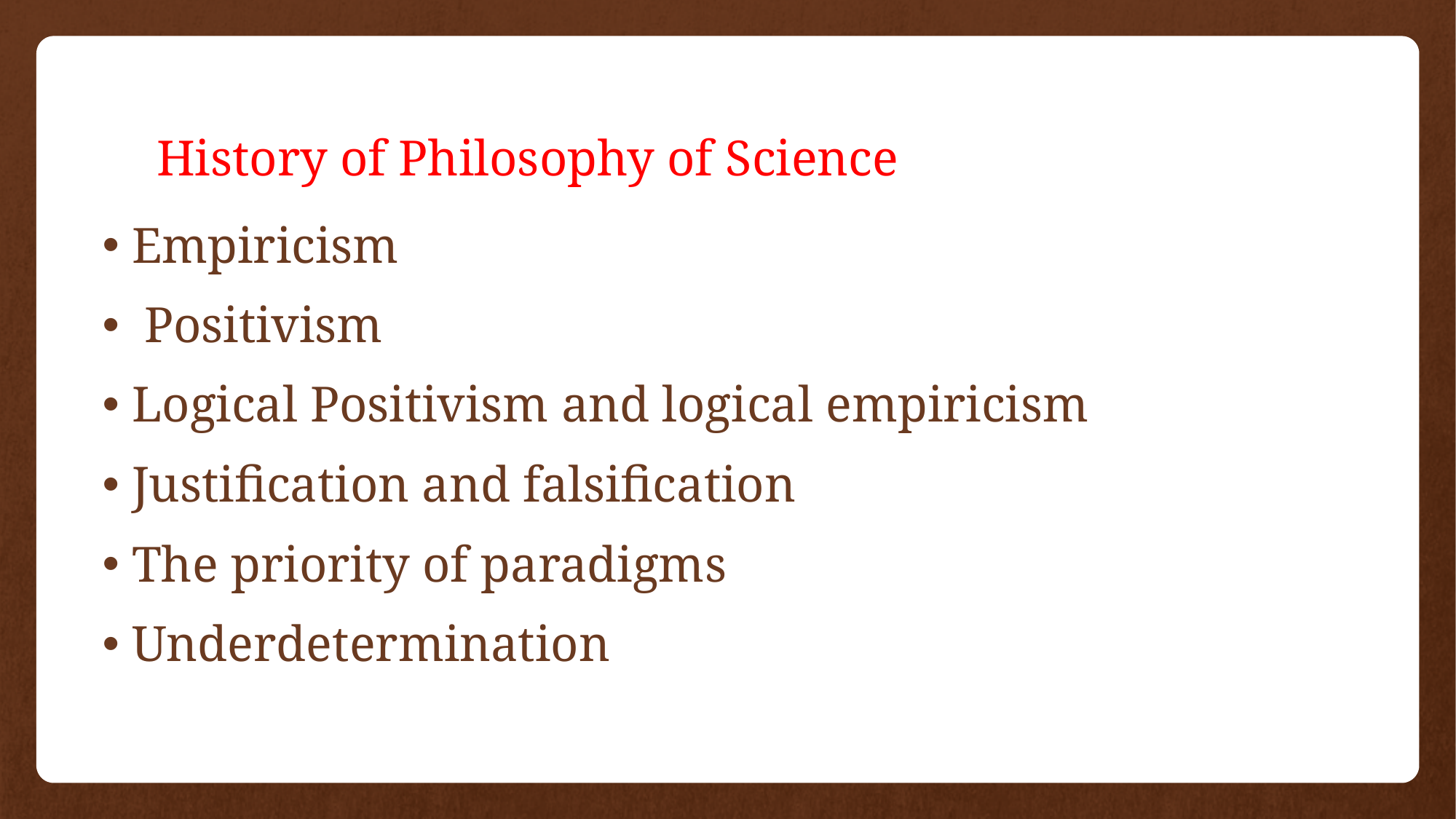

# History of Philosophy of Science
Empiricism
 Positivism
Logical Positivism and logical empiricism
Justification and falsification
The priority of paradigms
Underdetermination